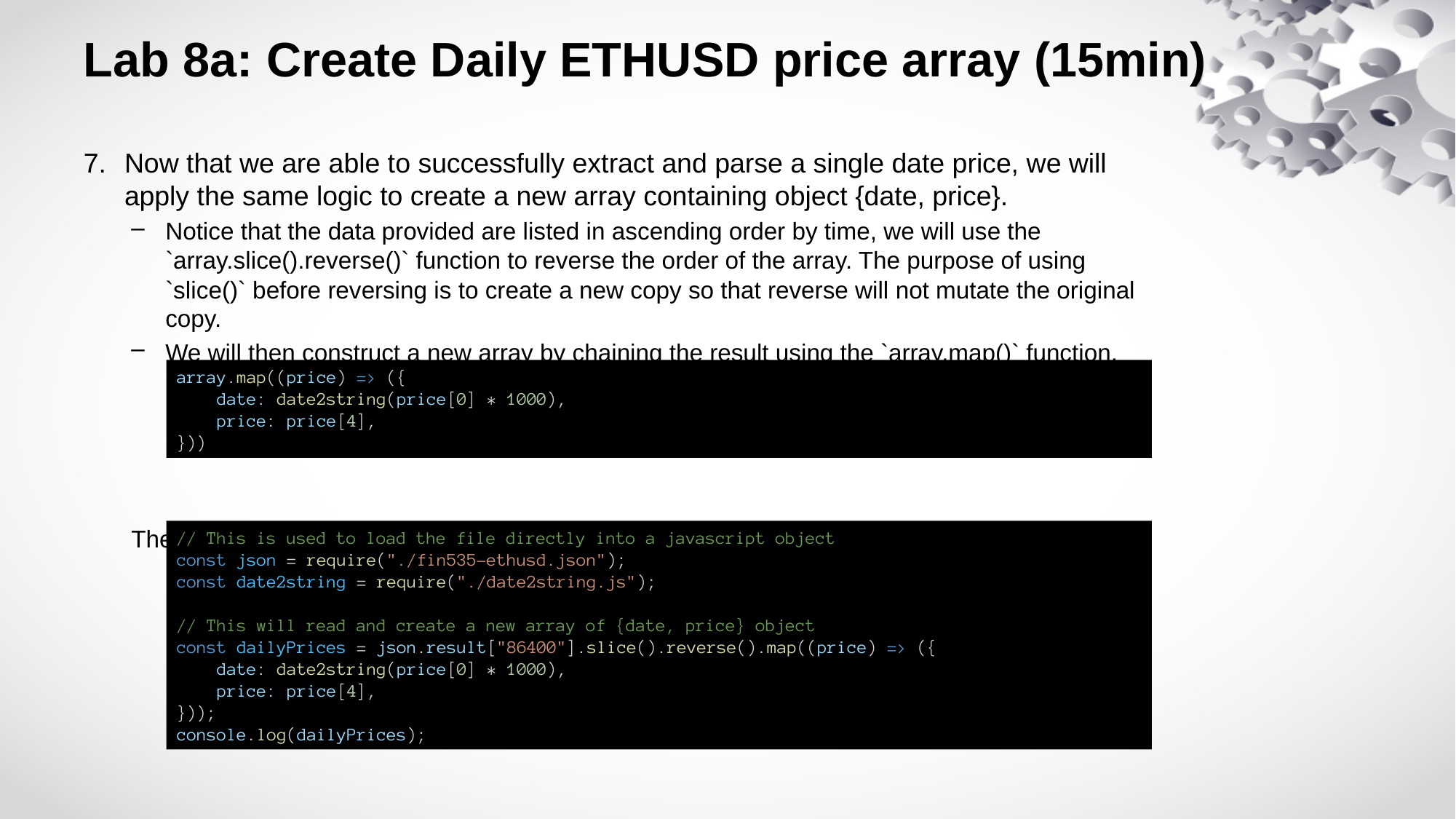

# Lab 8a: Create Daily ETHUSD price array (15min)
Now that we are able to successfully extract and parse a single date price, we will apply the same logic to create a new array containing object {date, price}.
Notice that the data provided are listed in ascending order by time, we will use the `array.slice().reverse()` function to reverse the order of the array. The purpose of using `slice()` before reversing is to create a new copy so that reverse will not mutate the original copy.
We will then construct a new array by chaining the result using the `array.map()` function.

The final JS code is shown below.

array.map((price) => ({
    date: date2string(price[0] * 1000),
    price: price[4],
}))
// This is used to load the file directly into a javascript object
const json = require("./fin535-ethusd.json");
const date2string = require("./date2string.js");
// This will read and create a new array of {date, price} object
const dailyPrices = json.result["86400"].slice().reverse().map((price) => ({
    date: date2string(price[0] * 1000),
    price: price[4],
}));
console.log(dailyPrices);